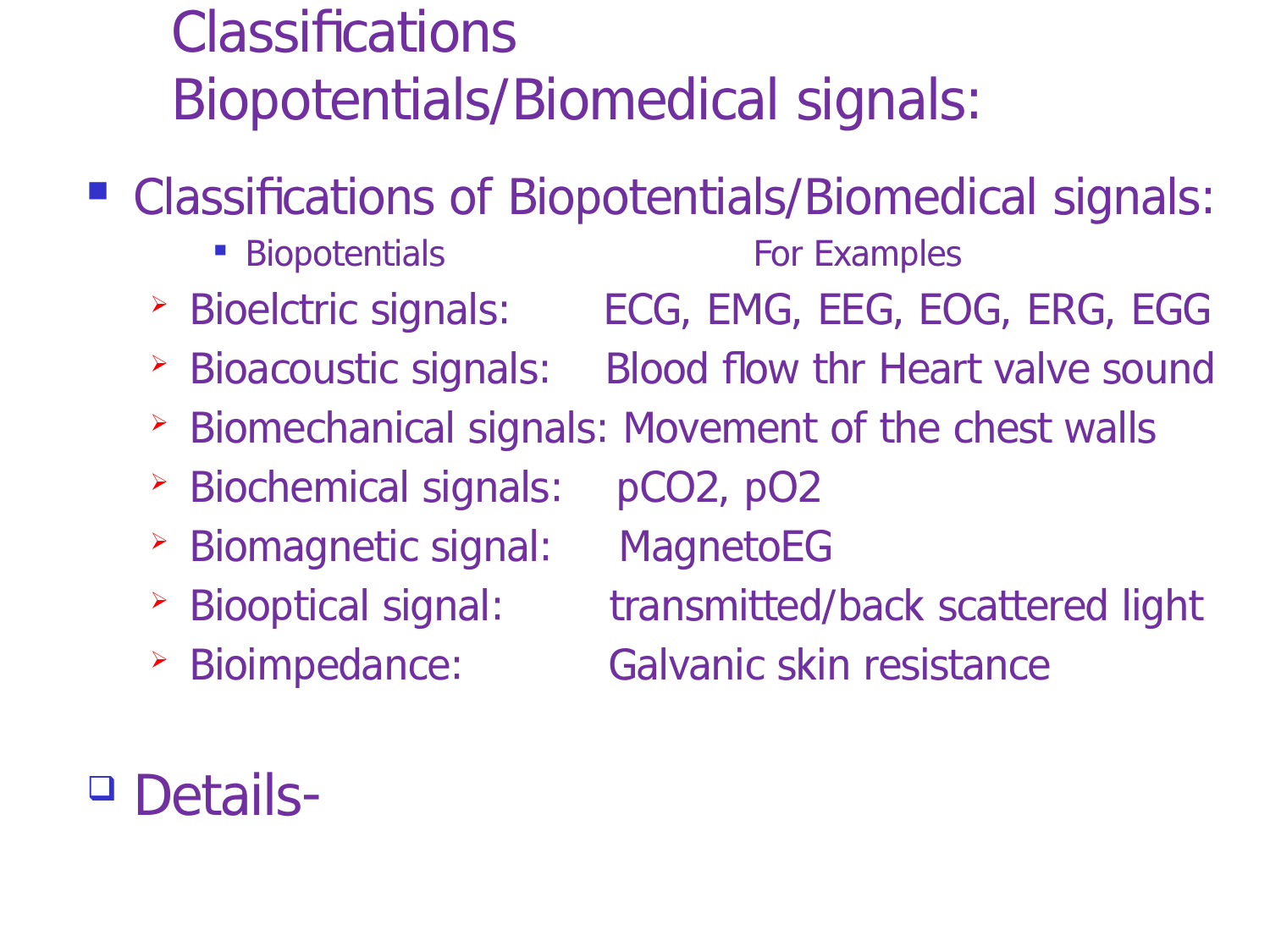

# Classifications Biopotentials/Biomedical signals:
Classifications of Biopotentials/Biomedical signals:
Biopotentials			For Examples
Bioelctric signals:       ECG, EMG, EEG, EOG, ERG, EGG
Bioacoustic signals:    Blood flow thr Heart valve sound
Biomechanical signals: Movement of the chest walls
Biochemical signals:    pCO2, pO2
Biomagnetic signal:     MagnetoEG
Biooptical signal:        transmitted/back scattered light
Bioimpedance:           Galvanic skin resistance

Details-